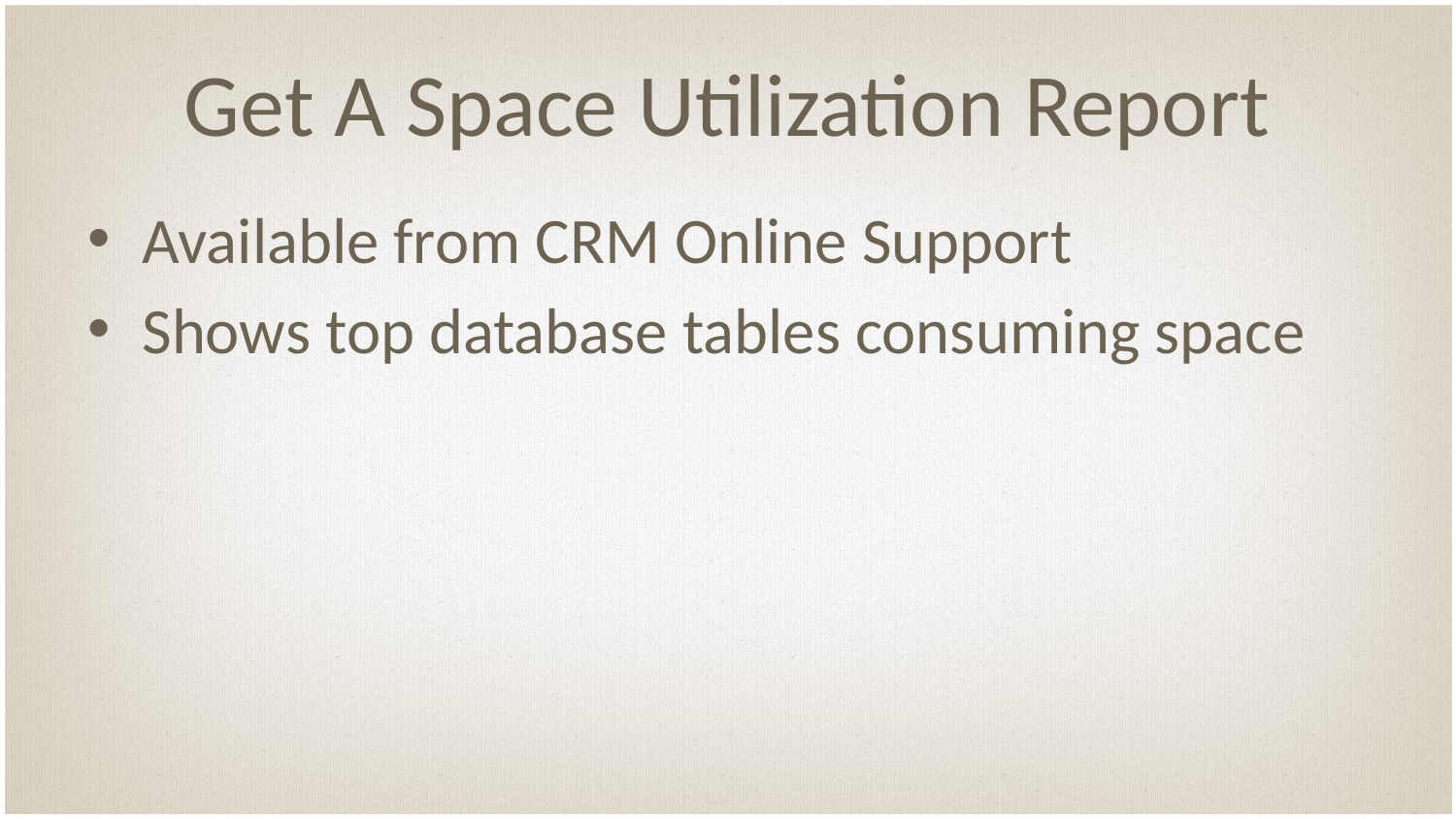

# Get A Space Utilization Report
Available from CRM Online Support
Shows top database tables consuming space